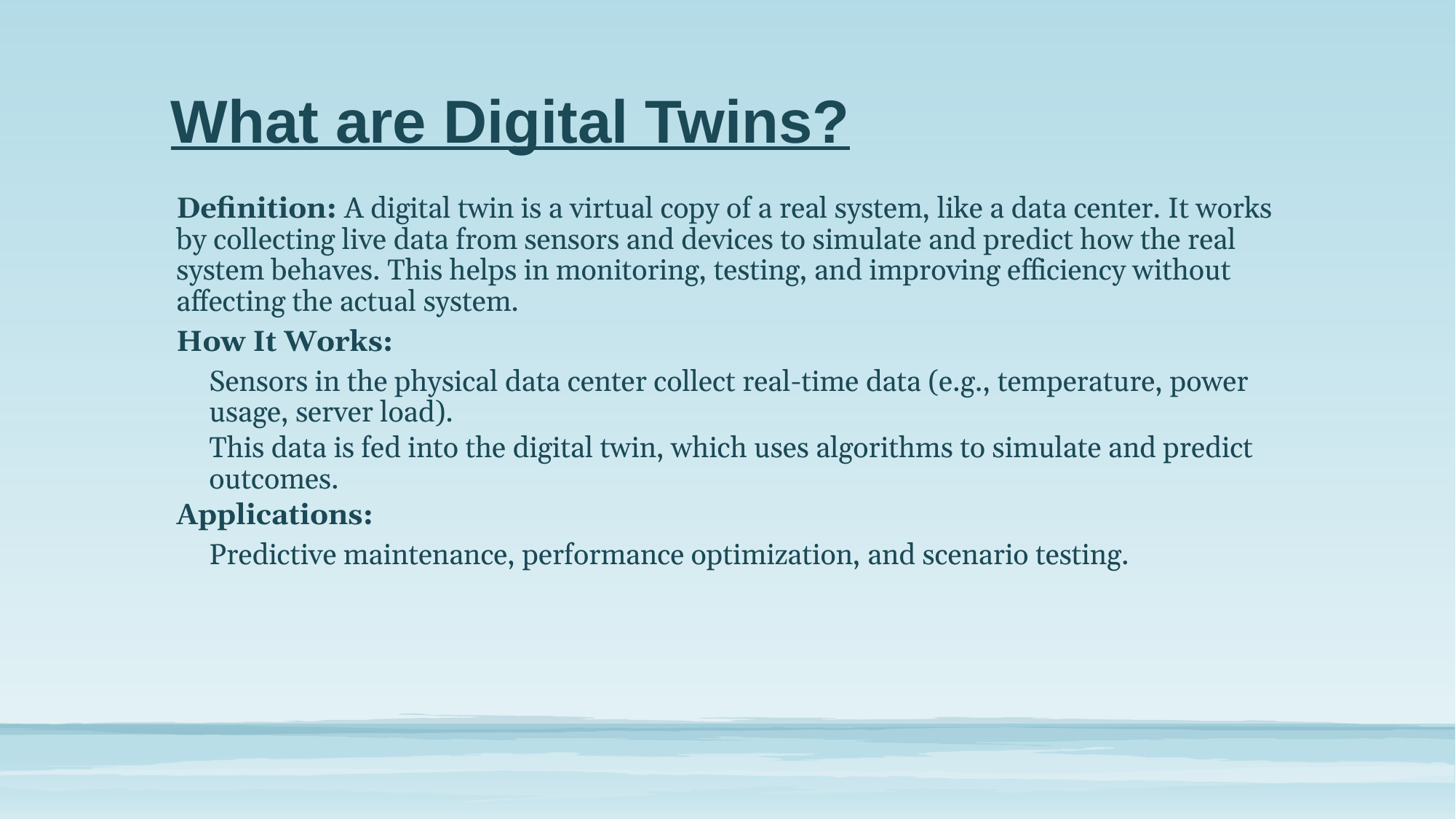

# What are Digital Twins?
Definition: A digital twin is a virtual copy of a real system, like a data center. It works by collecting live data from sensors and devices to simulate and predict how the real system behaves. This helps in monitoring, testing, and improving efficiency without affecting the actual system.
How It Works:
Sensors in the physical data center collect real-time data (e.g., temperature, power usage, server load).
This data is fed into the digital twin, which uses algorithms to simulate and predict outcomes.
Applications:
Predictive maintenance, performance optimization, and scenario testing.